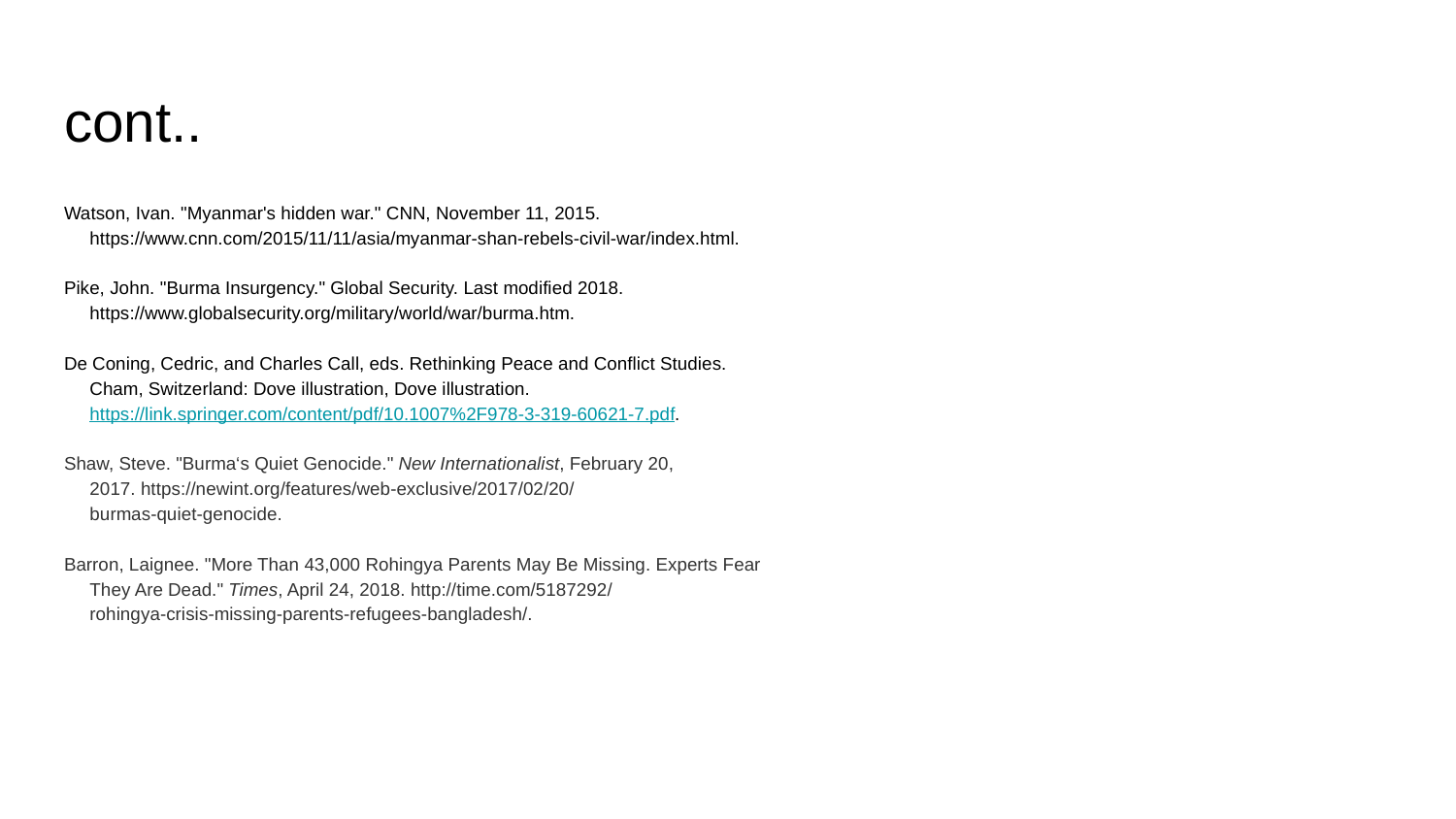

# cont..
Watson, Ivan. "Myanmar's hidden war." CNN, November 11, 2015.
     https://www.cnn.com/2015/11/11/asia/myanmar-shan-rebels-civil-war/index.html.

Pike, John. "Burma Insurgency." Global Security. Last modified 2018.
     https://www.globalsecurity.org/military/world/war/burma.htm.

De Coning, Cedric, and Charles Call, eds. Rethinking Peace and Conflict Studies.
     Cham, Switzerland: Dove illustration, Dove illustration.
     https://link.springer.com/content/pdf/10.1007%2F978-3-319-60621-7.pdf.

Shaw, Steve. "Burma‘s Quiet Genocide." New Internationalist, February 20,
     2017. https://newint.org/features/web-exclusive/2017/02/20/
     burmas-quiet-genocide.

Barron, Laignee. "More Than 43,000 Rohingya Parents May Be Missing. Experts Fear
     They Are Dead." Times, April 24, 2018. http://time.com/5187292/
     rohingya-crisis-missing-parents-refugees-bangladesh/.